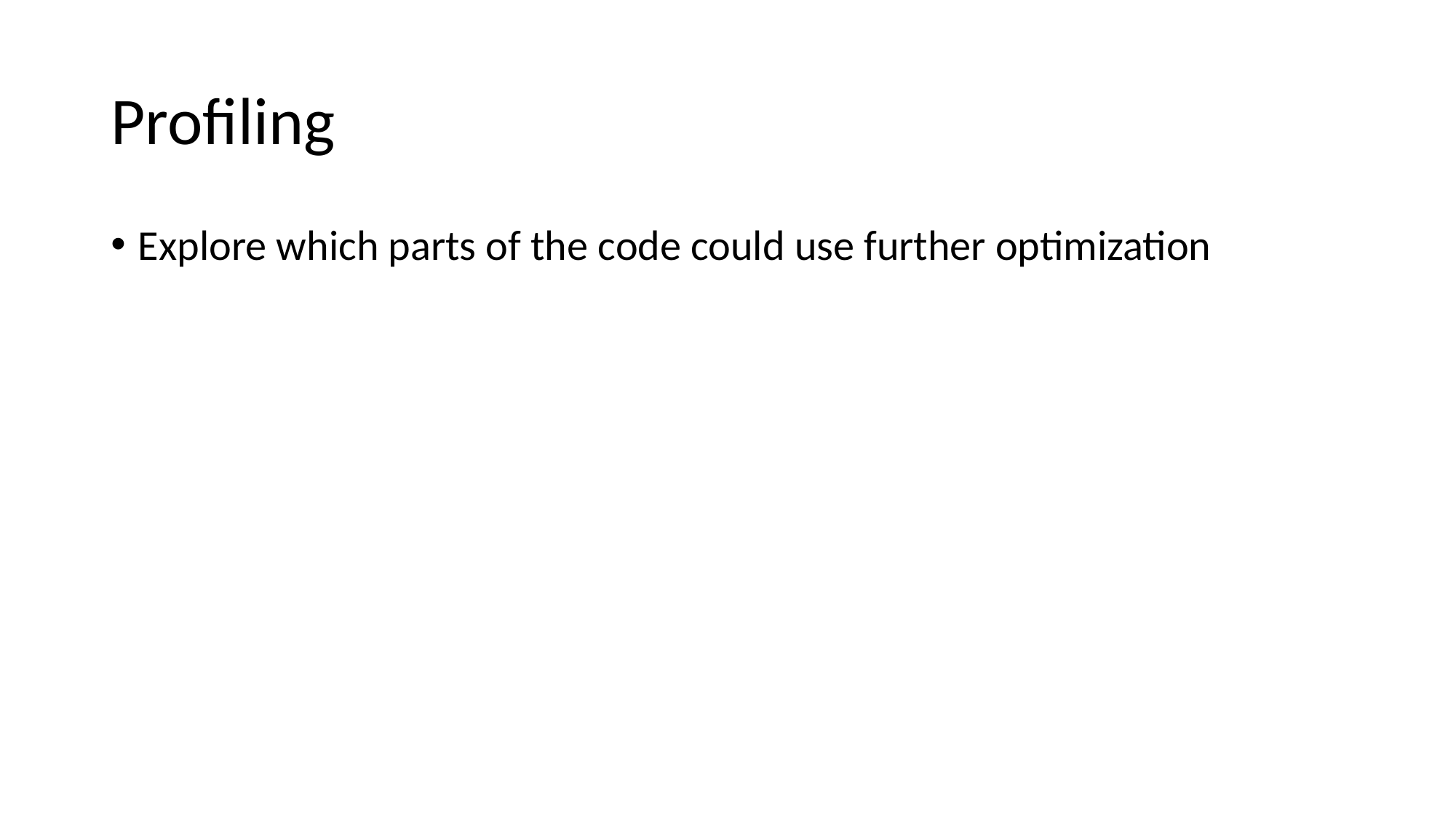

# Profiling
Explore which parts of the code could use further optimization